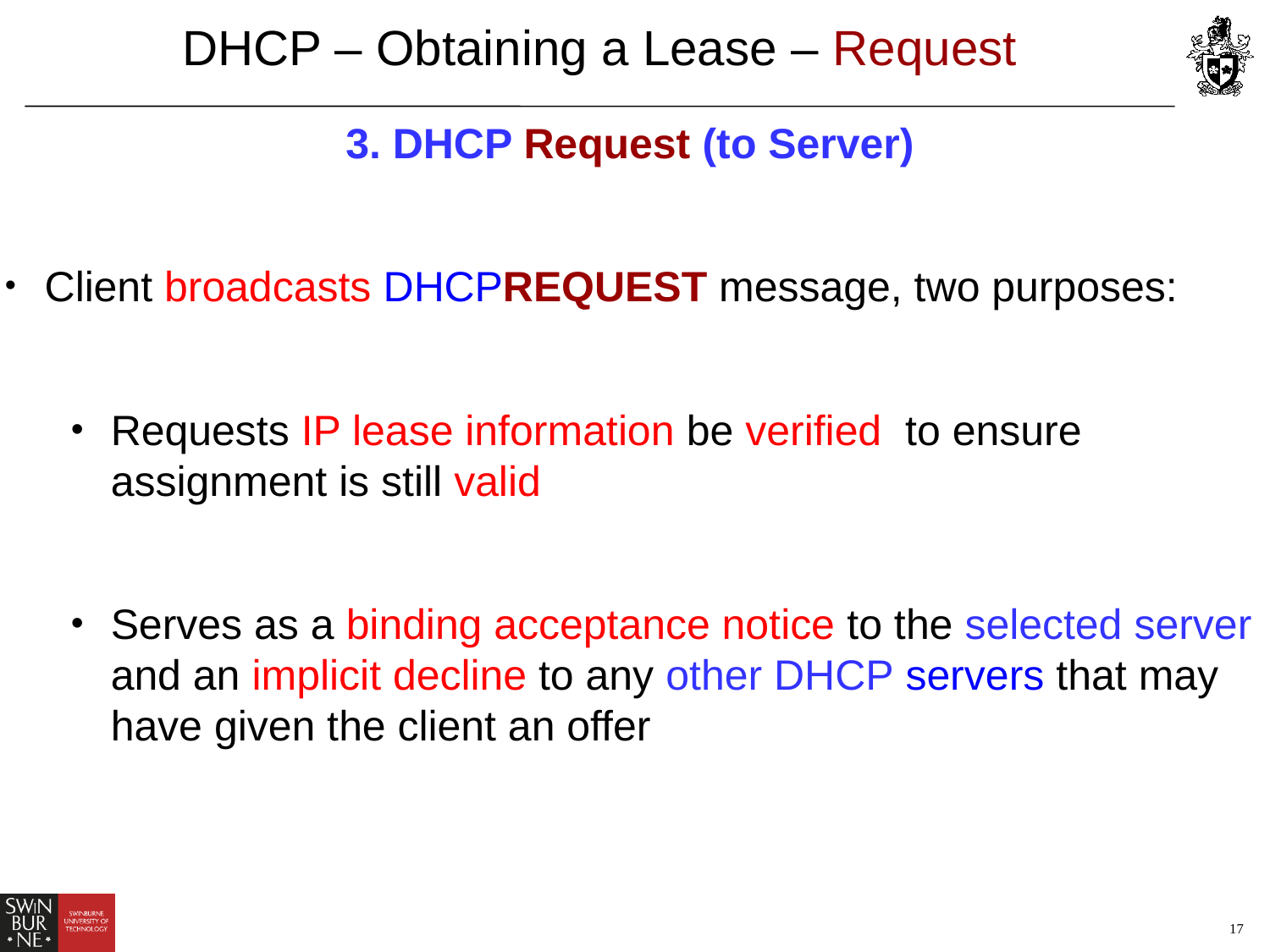

# DHCP – Obtaining a Lease – Request
3. DHCP Request (to Server)

Client broadcasts DHCPREQUEST message, two purposes:

Requests IP lease information be verified  to ensure assignment is still valid

Serves as a binding acceptance notice to the selected server and an implicit decline to any other DHCP servers that may have given the client an offer
17